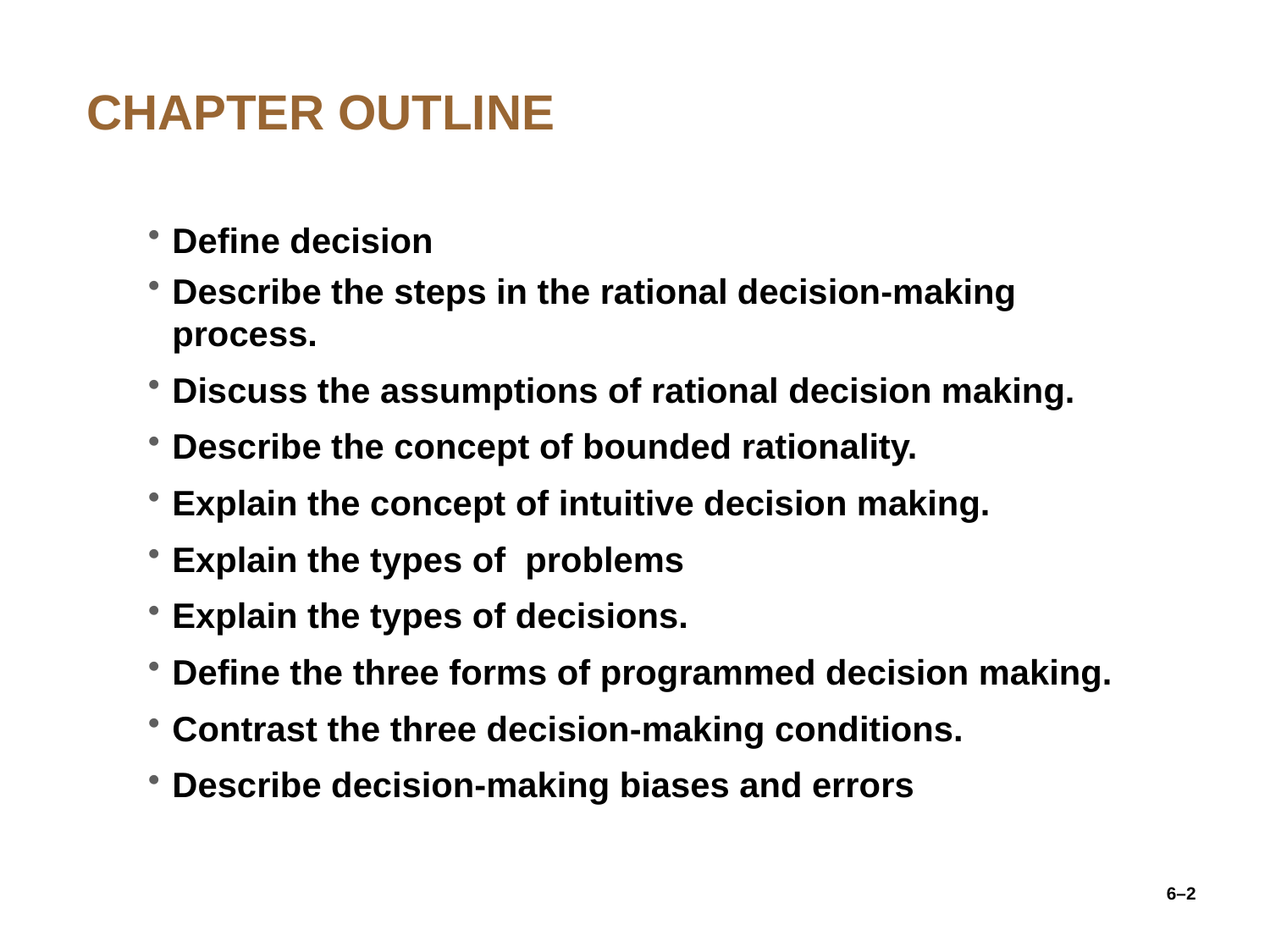

# CHAPTER OUTLINE
Define decision
Describe the steps in the rational decision-making process.
Discuss the assumptions of rational decision making.
Describe the concept of bounded rationality.
Explain the concept of intuitive decision making.
Explain the types of  problems
Explain the types of decisions.
Define the three forms of programmed decision making.
Contrast the three decision-making conditions.
Describe decision-making biases and errors

6–2